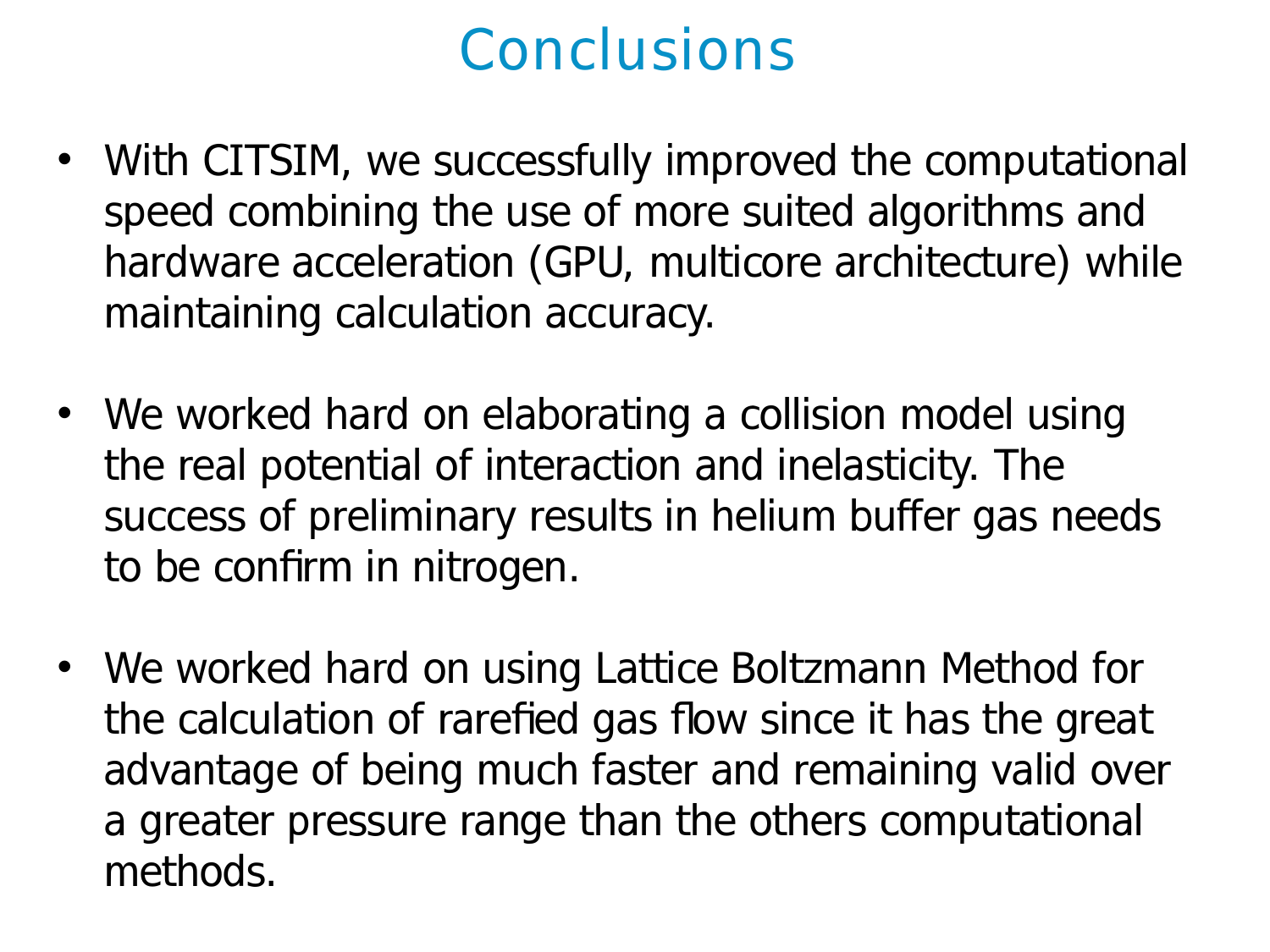

Conclusions
With CITSIM, we successfully improved the computational speed combining the use of more suited algorithms and hardware acceleration (GPU, multicore architecture) while maintaining calculation accuracy.

We worked hard on elaborating a collision model using the real potential of interaction and inelasticity. The success of preliminary results in helium buffer gas needs to be confirm in nitrogen.

We worked hard on using Lattice Boltzmann Method for the calculation of rarefied gas flow since it has the great advantage of being much faster and remaining valid over a greater pressure range than the others computational methods.